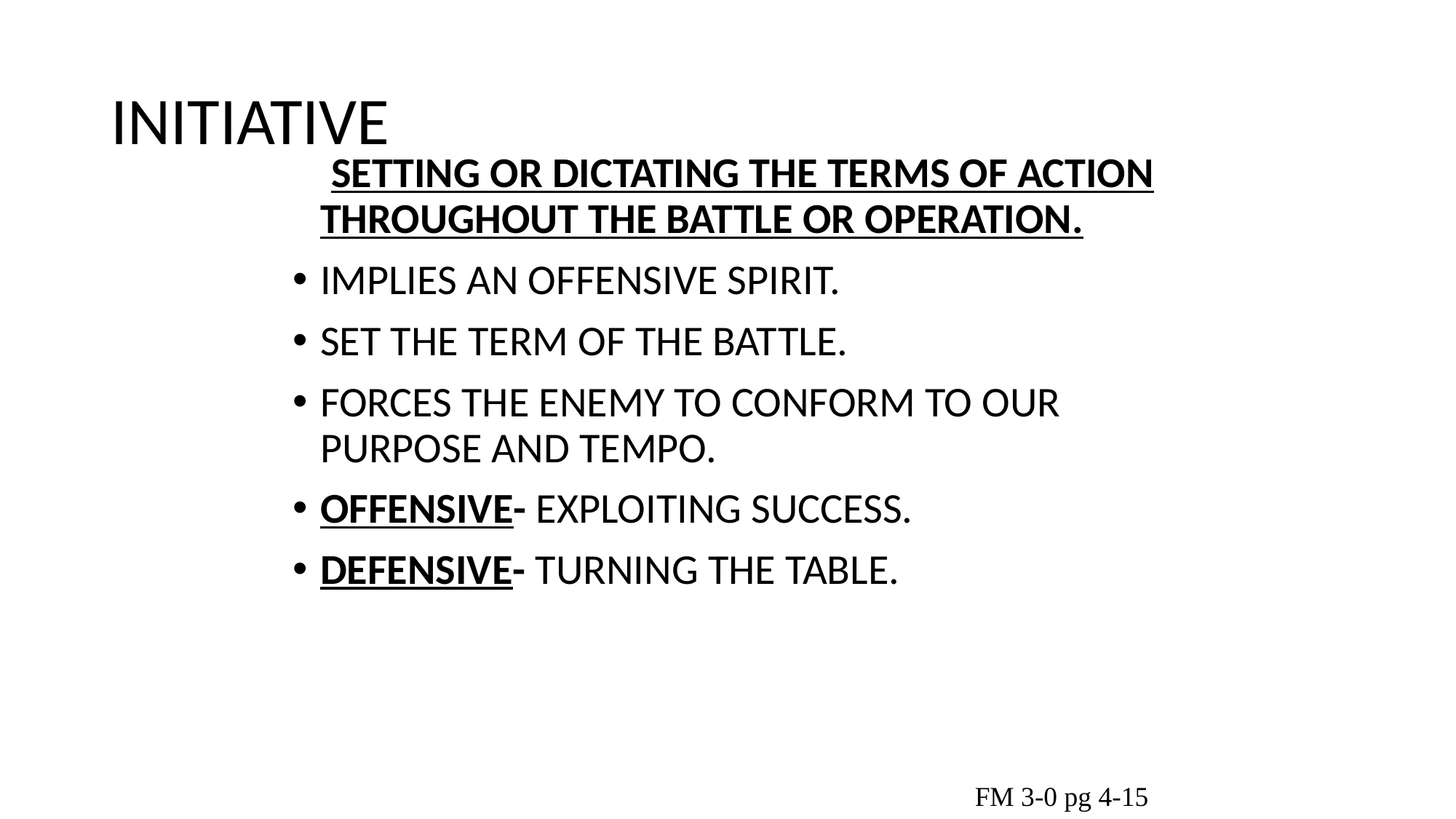

# INITIATIVE
    SETTING OR DICTATING THE TERMS OF ACTION THROUGHOUT THE BATTLE OR OPERATION.
IMPLIES AN OFFENSIVE SPIRIT.
SET THE TERM OF THE BATTLE.
FORCES THE ENEMY TO CONFORM TO OUR PURPOSE AND TEMPO.
OFFENSIVE- EXPLOITING SUCCESS.
DEFENSIVE- TURNING THE TABLE.

FM 3-0 pg 4-15